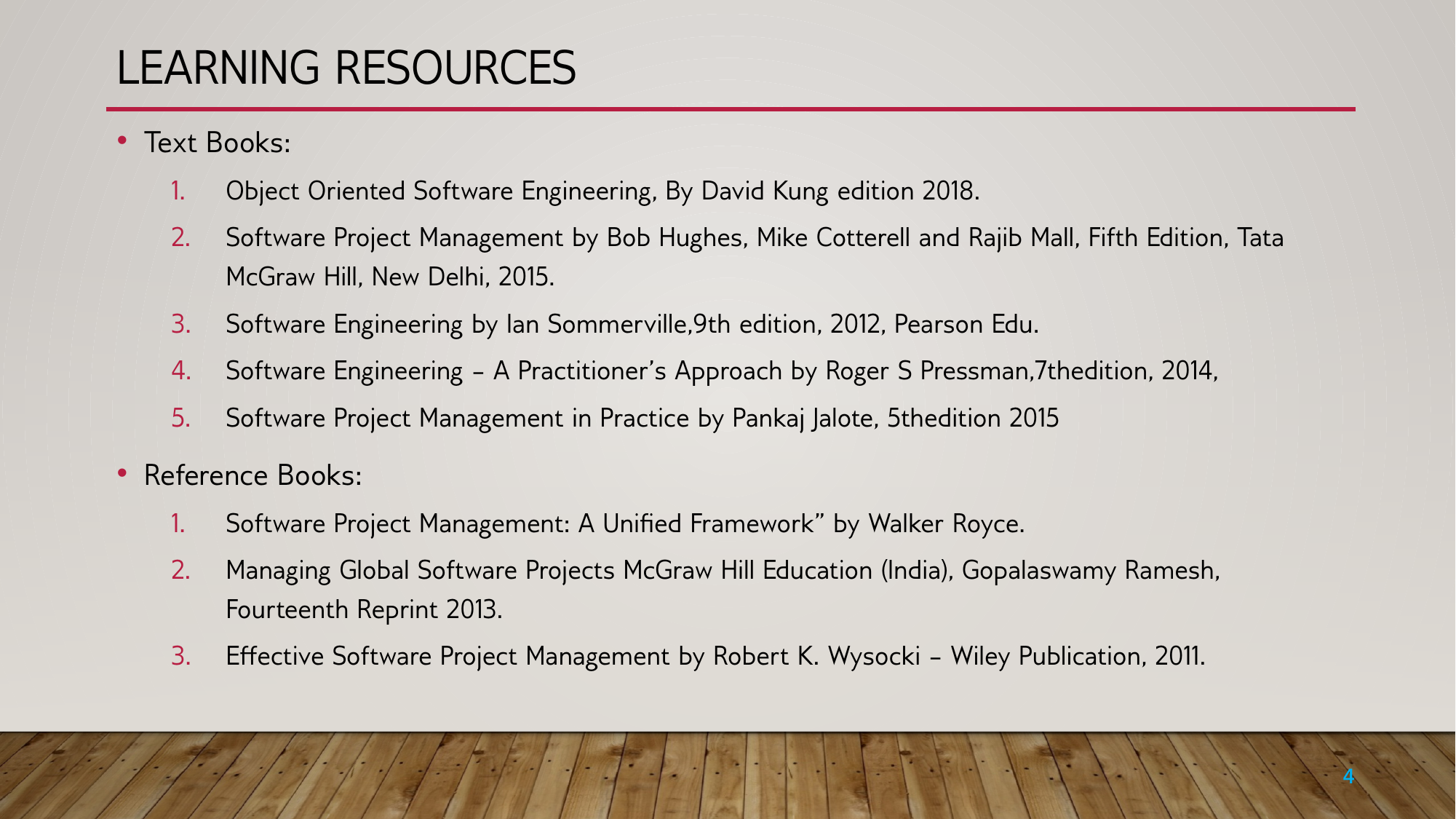

# Learning resources
Text Books:
Object Oriented Software Engineering, By David Kung edition 2018.
Software Project Management by Bob Hughes, Mike Cotterell and Rajib Mall, Fifth Edition, Tata McGraw Hill, New Delhi, 2015.
Software Engineering by Ian Sommerville,9th edition, 2012, Pearson Edu.
Software Engineering – A Practitioner’s Approach by Roger S Pressman,7thedition, 2014,
Software Project Management in Practice by Pankaj Jalote, 5thedition 2015
Reference Books:
Software Project Management: A Unified Framework” by Walker Royce.
Managing Global Software Projects McGraw Hill Education (India), Gopalaswamy Ramesh, Fourteenth Reprint 2013.
Effective Software Project Management by Robert K. Wysocki – Wiley Publication, 2011.
4